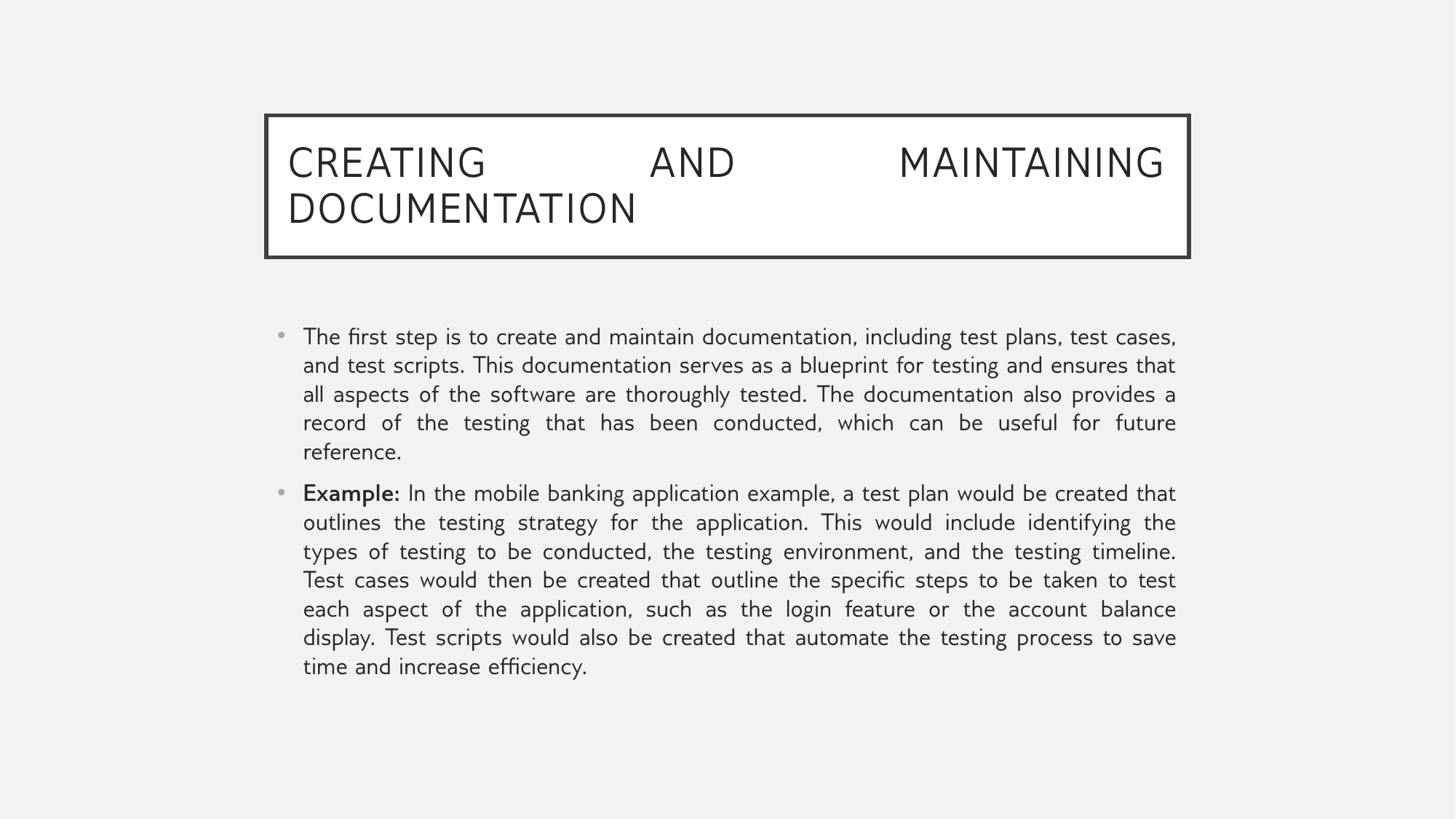

# Creating and Maintaining Documentation
The first step is to create and maintain documentation, including test plans, test cases, and test scripts. This documentation serves as a blueprint for testing and ensures that all aspects of the software are thoroughly tested. The documentation also provides a record of the testing that has been conducted, which can be useful for future reference.
Example: In the mobile banking application example, a test plan would be created that outlines the testing strategy for the application. This would include identifying the types of testing to be conducted, the testing environment, and the testing timeline. Test cases would then be created that outline the specific steps to be taken to test each aspect of the application, such as the login feature or the account balance display. Test scripts would also be created that automate the testing process to save time and increase efficiency.